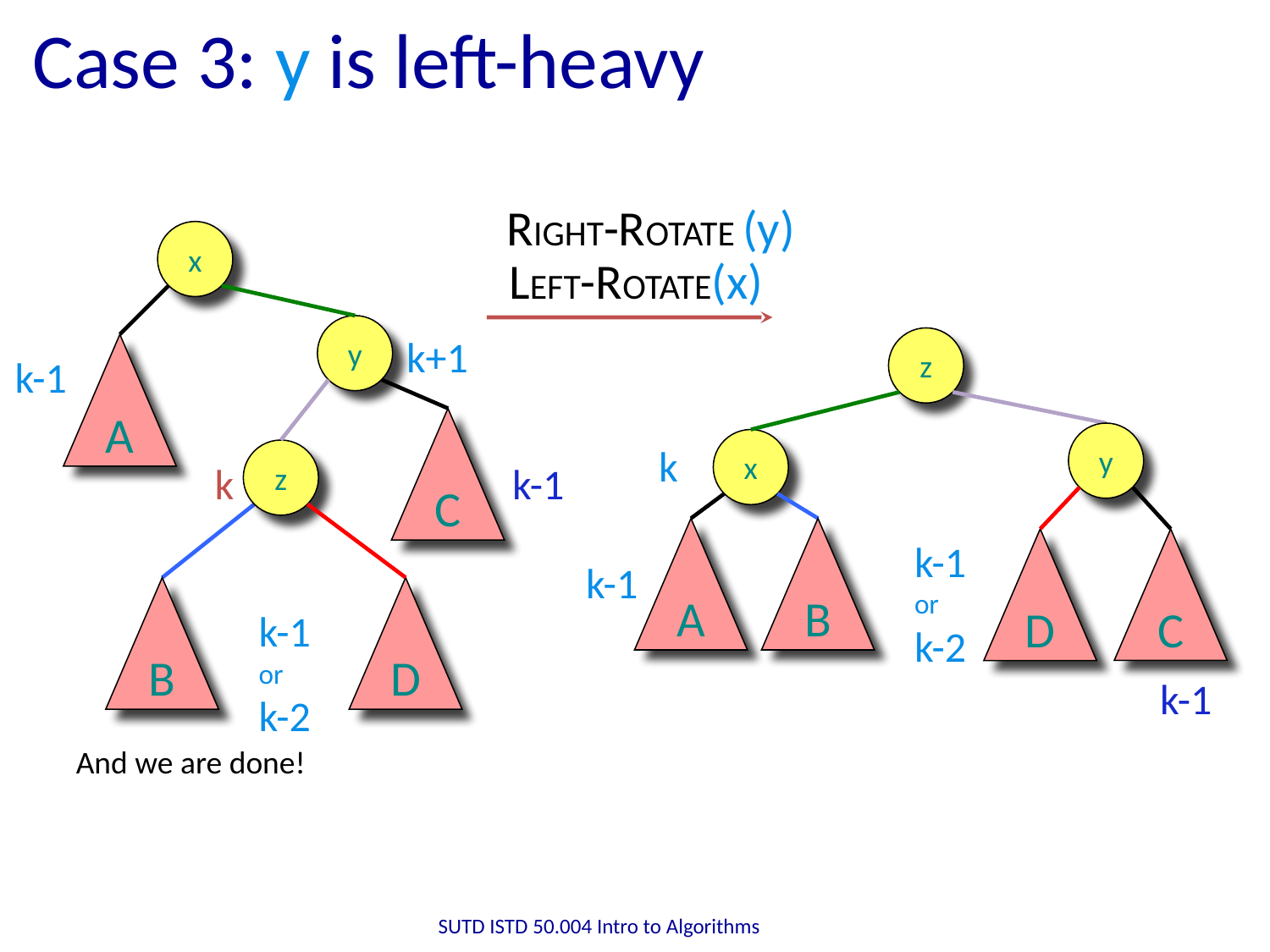

# Case 3: y is left-heavy
RIGHT-ROTATE (y)
LEFT-ROTATE(x)

x
y
k+1
z
y
x
k
A
B
k-1
or
k-2
D
C
k-1
k-1
A
k-1
C
z
k
k-1
B
D
k-1
or
k-2
And we are done!
SUTD ISTD 50.004 Intro to Algorithms